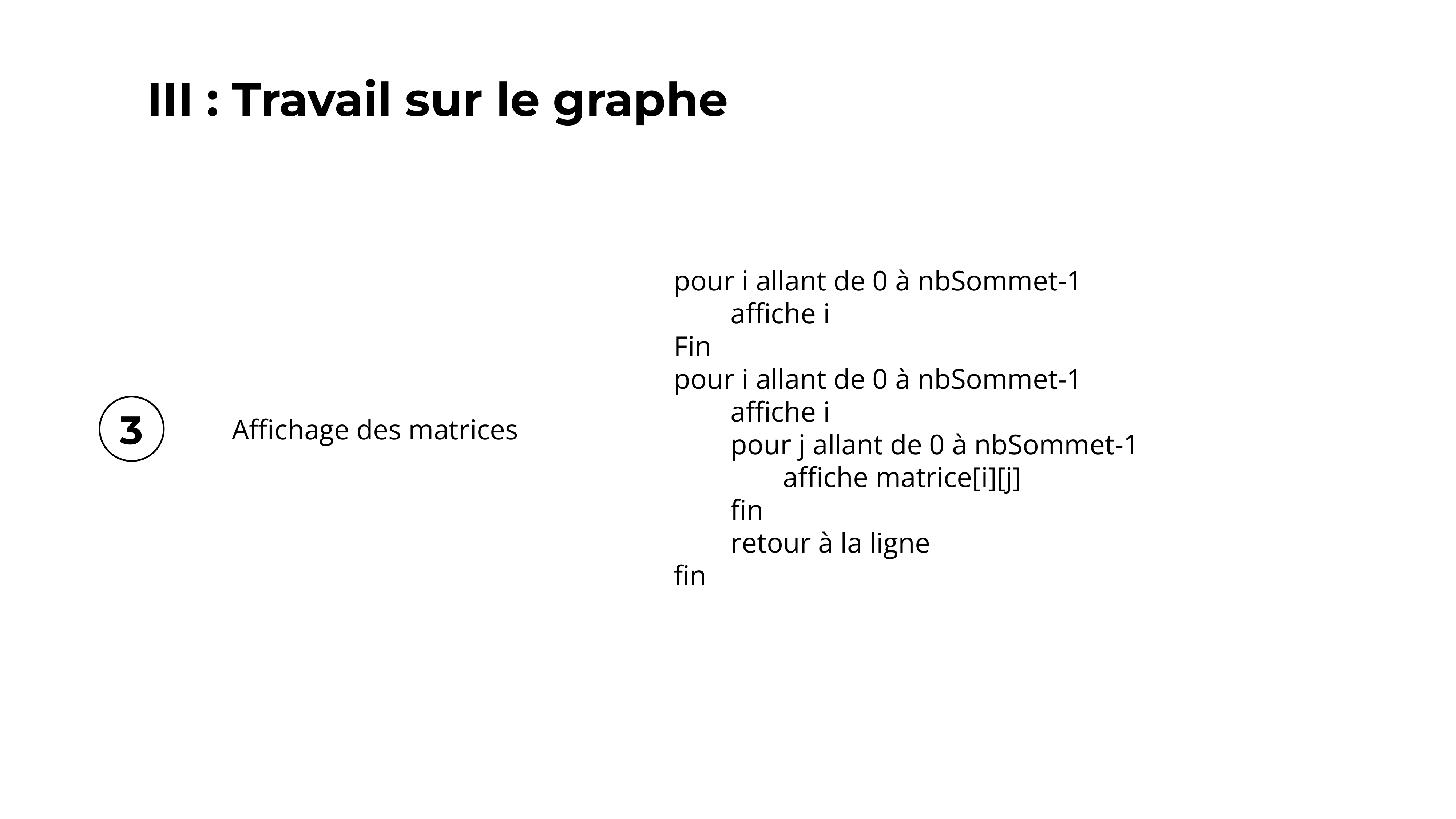

III : Travail sur le graphe
pour i allant de 0 à nbSommet-1
        affiche i
Fin
pour i allant de 0 à nbSommet-1
        affiche i
        pour j allant de 0 à nbSommet-1
        	affiche matrice[i][j]
        fin
        retour à la ligne
fin

3
Affichage des matrices